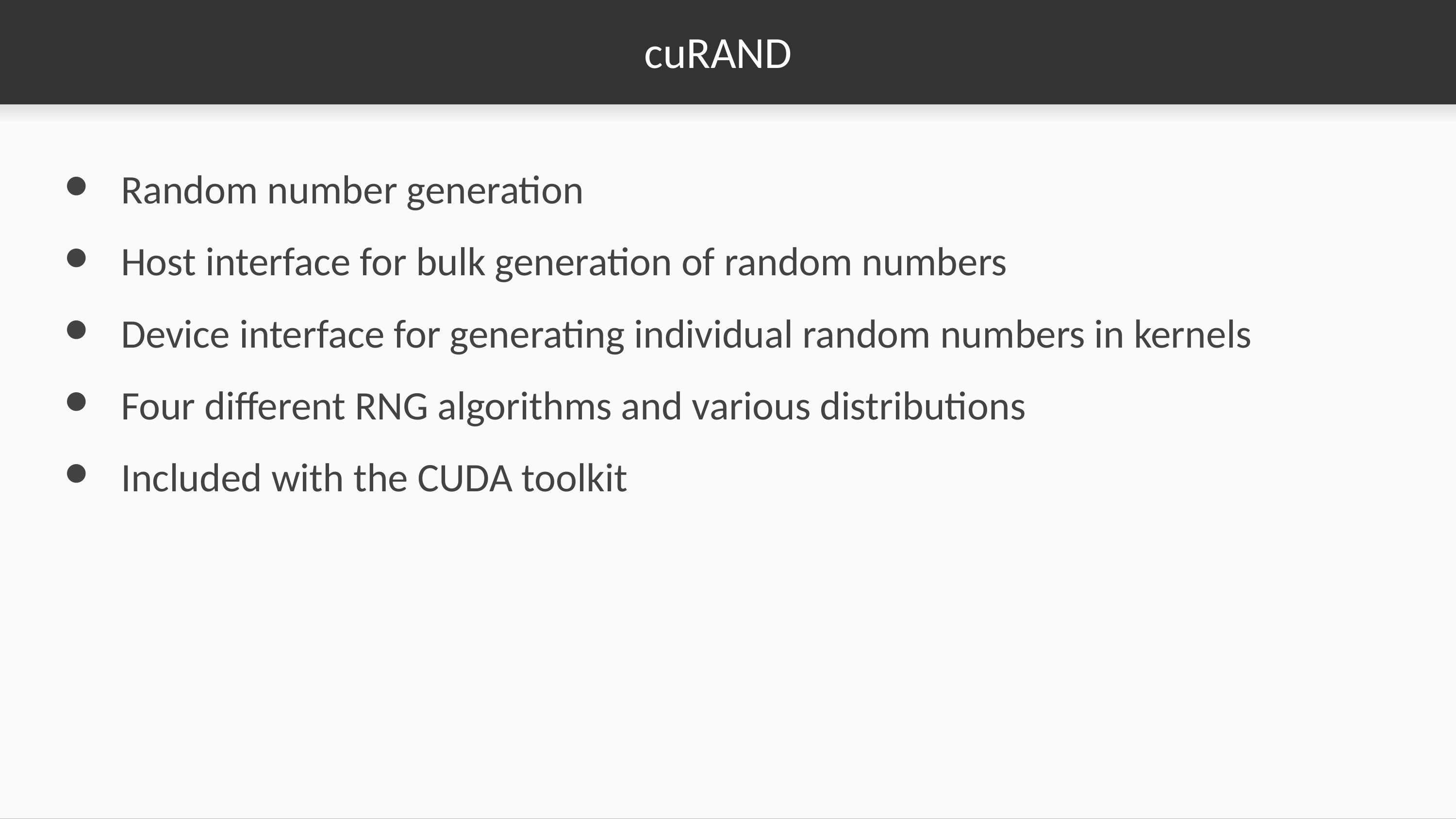

# cuRAND
Random number generation
Host interface for bulk generation of random numbers
Device interface for generating individual random numbers in kernels
Four different RNG algorithms and various distributions
Included with the CUDA toolkit